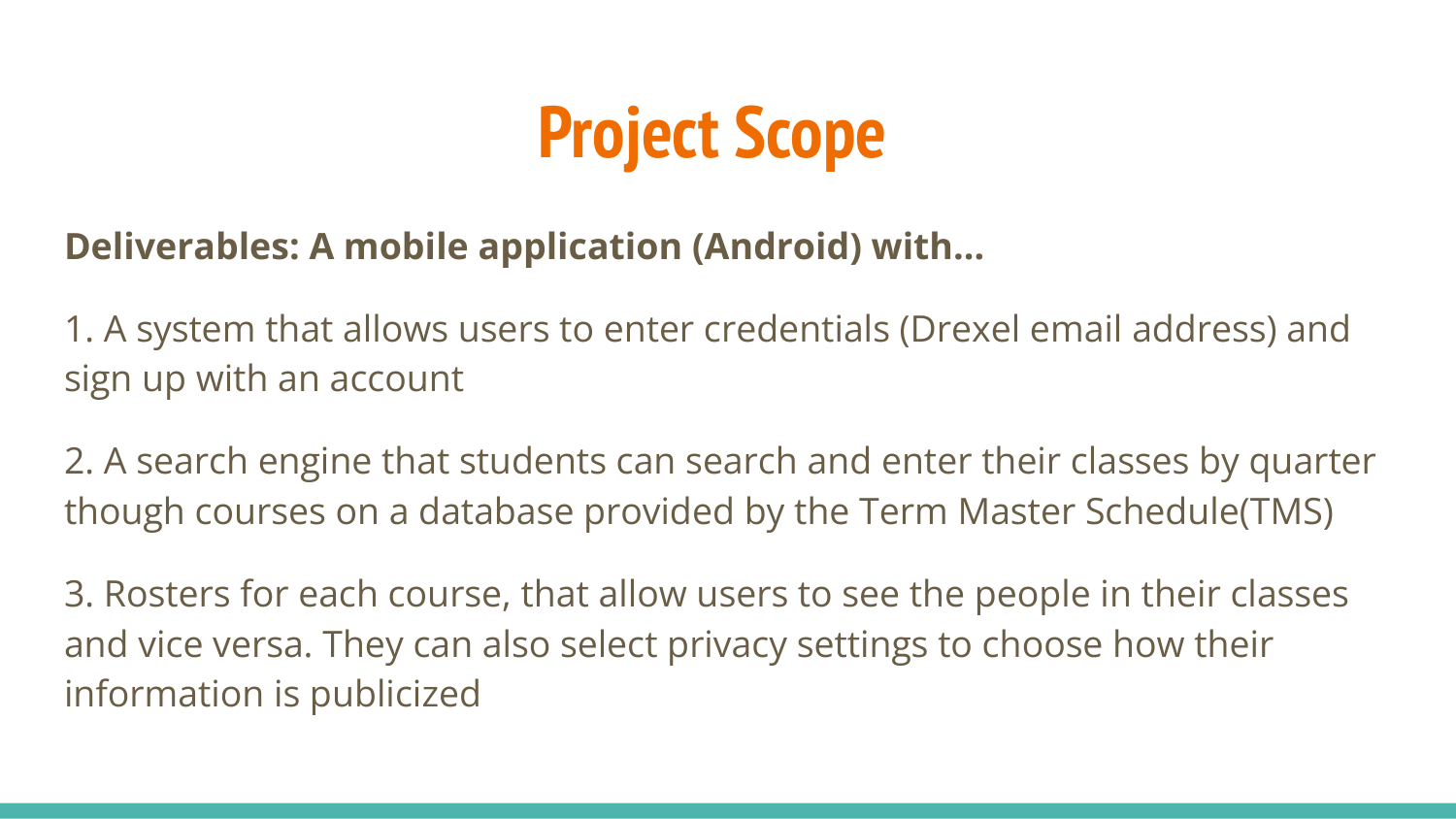

# Project Scope
Deliverables: A mobile application (Android) with...
1. A system that allows users to enter credentials (Drexel email address) and sign up with an account
2. A search engine that students can search and enter their classes by quarter though courses on a database provided by the Term Master Schedule(TMS)
3. Rosters for each course, that allow users to see the people in their classes and vice versa. They can also select privacy settings to choose how their information is publicized